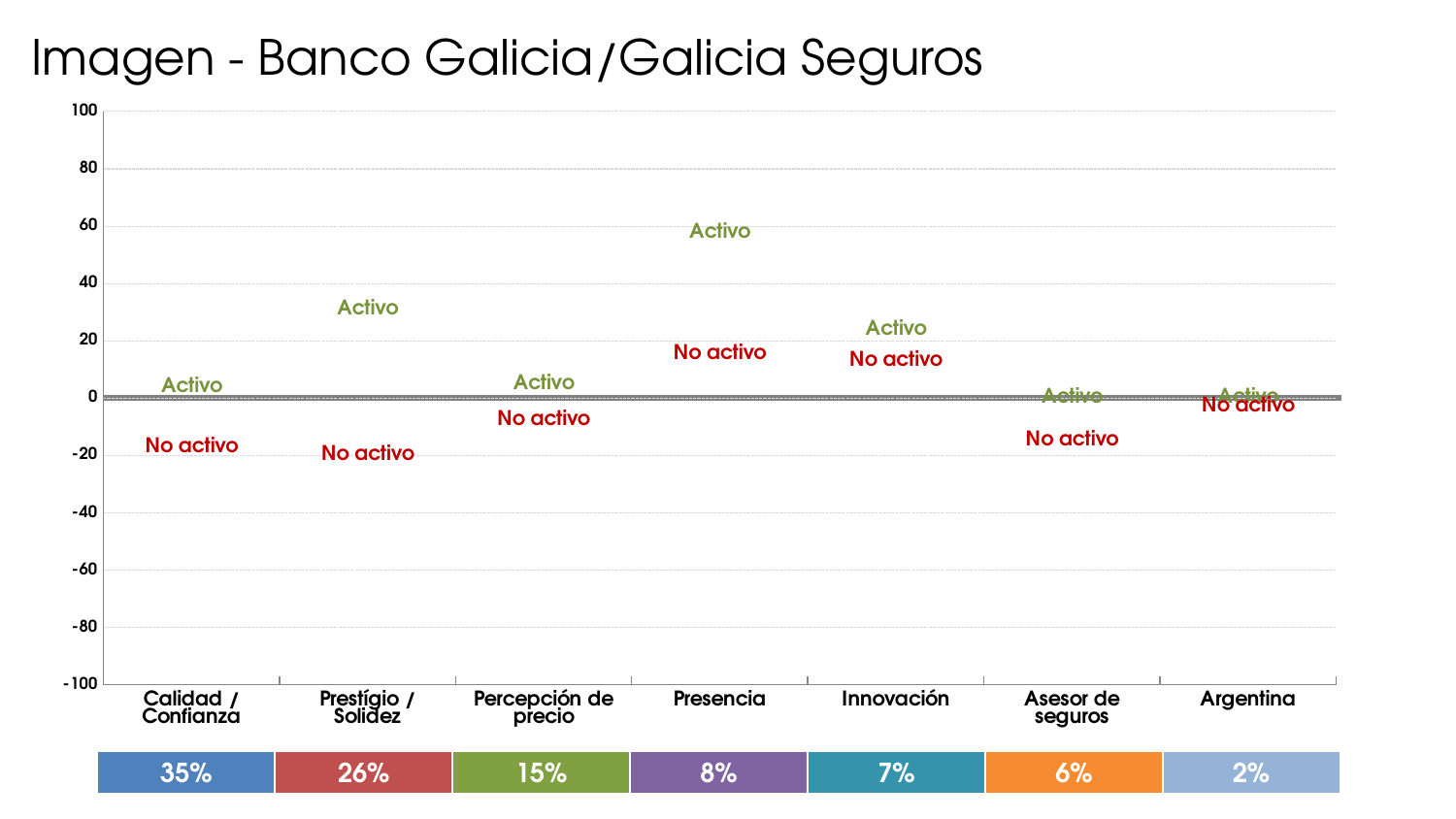

# Imagen - Banco Galicia/Galicia Seguros

### Chart

| Category | Activo | No activo |
|---|---|---|
| Calidad / Confianza | 4.1414242288878995 | -16.96539617580579 |
| Prestígio / Solidez | 31.006142499143195 | -19.536427592267373 |
| Percepción de precio | 5.150679534983046 | -7.5853272795629625 |
| Presencia | 58.071596585944604 | 15.553960695331895 |
| Innovación | 24.04875185744565 | 13.352474036558275 |
| Asesor de seguros | 0.29103489035266883 | -14.445515911907908 |
| Argentina | 0.2005692467559472 | -2.808790452318858 |
| 35% | 26% | 15% | 8% | 7% | 6% | 2% |
| --- | --- | --- | --- | --- | --- | --- |